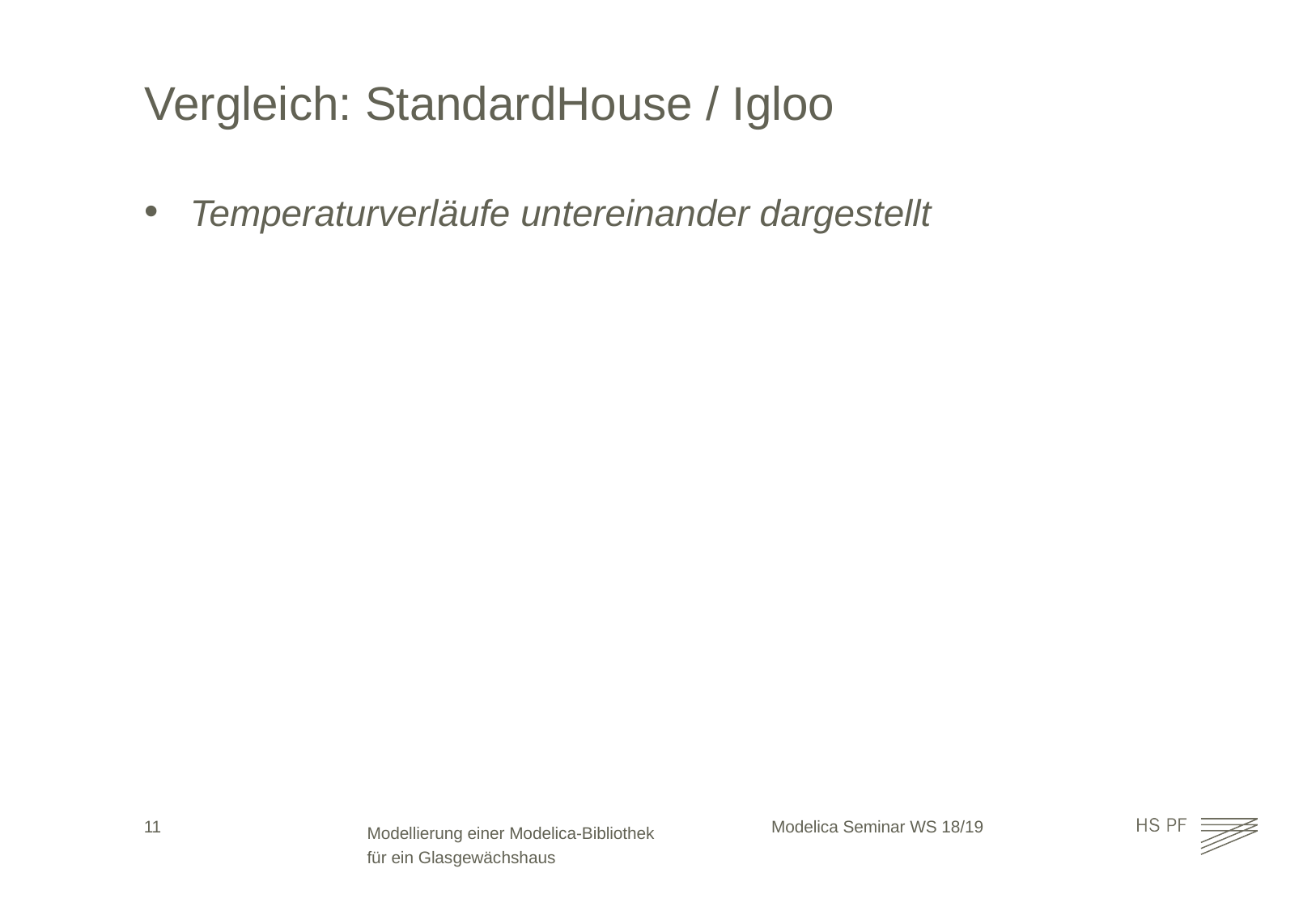

# Vergleich: StandardHouse / Igloo
Temperaturverläufe untereinander dargestellt